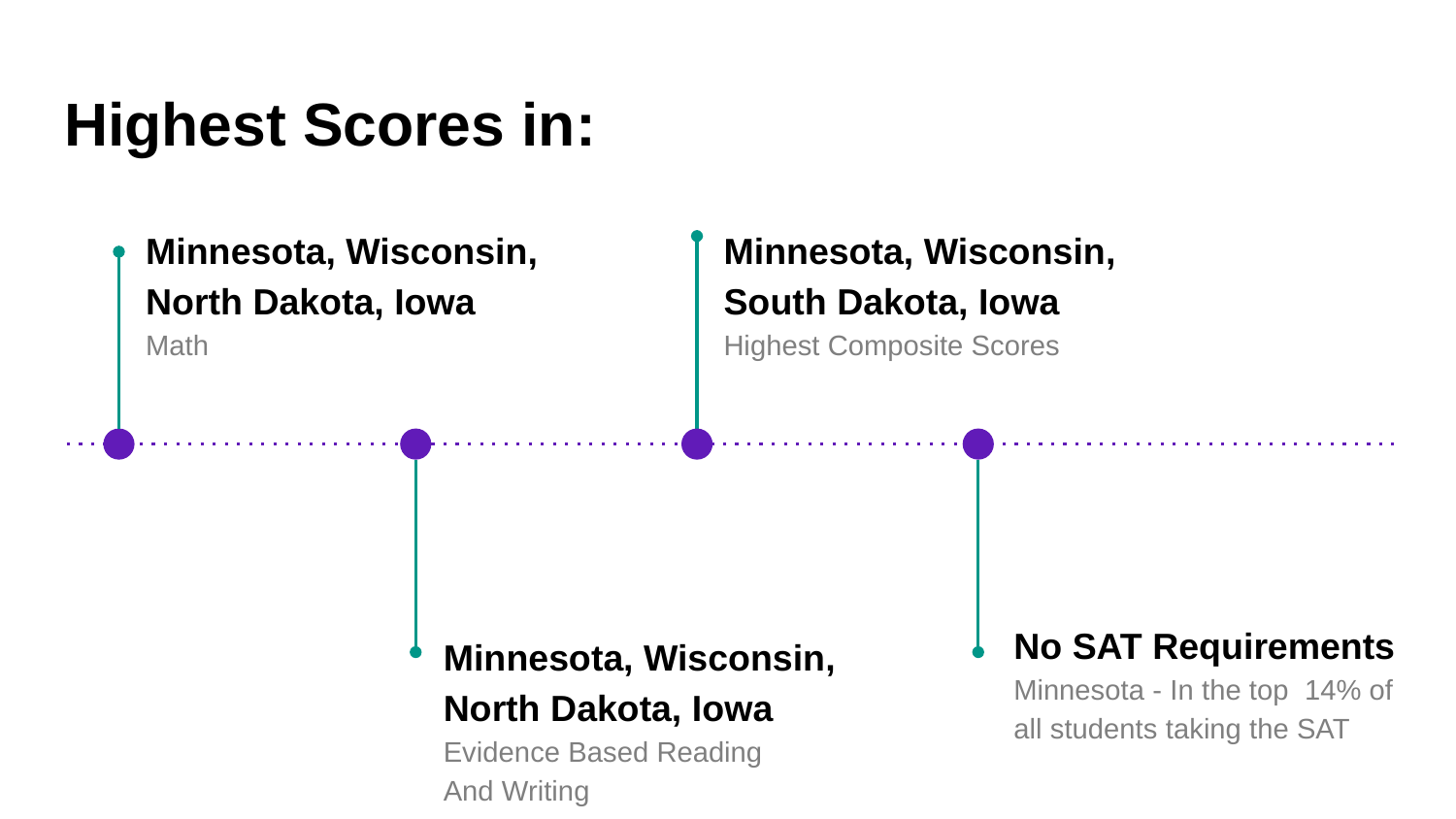

# Highest Scores in:
Minnesota, Wisconsin, North Dakota, Iowa
Math
Minnesota, Wisconsin, South Dakota, Iowa
Highest Composite Scores

No SAT Requirements
Minnesota - In the top  14% of all students taking the SAT
Minnesota, Wisconsin, North Dakota, Iowa
Evidence Based Reading
And Writing